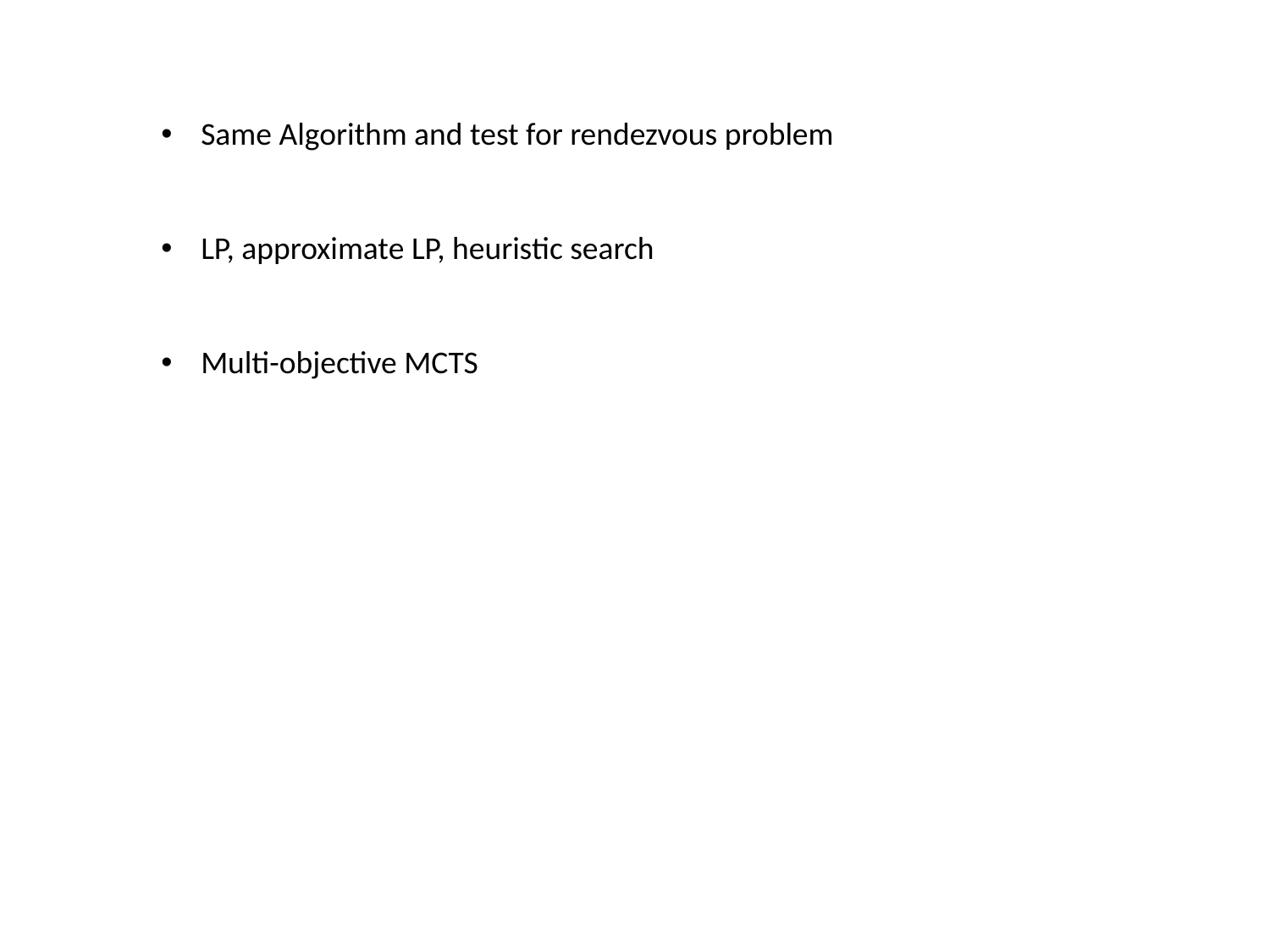

Same Algorithm and test for rendezvous problem

LP, approximate LP, heuristic search

Multi-objective MCTS